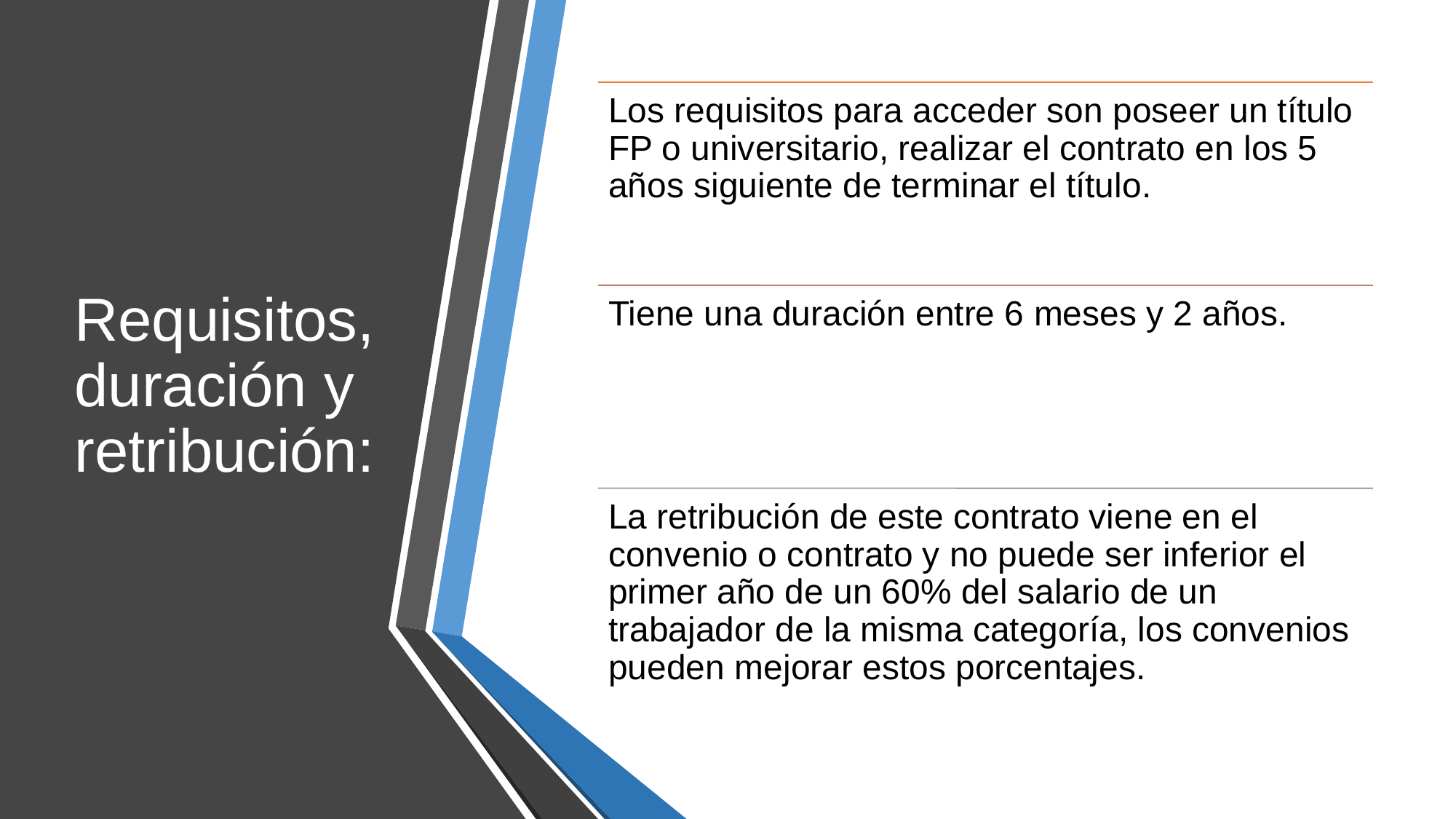

# Requisitos, duración y retribución:
Los requisitos para acceder son poseer un título FP o universitario, realizar el contrato en los 5 años siguiente de terminar el título.
Tiene una duración entre 6 meses y 2 años.
La retribución de este contrato viene en el convenio o contrato y no puede ser inferior el primer año de un 60% del salario de un trabajador de la misma categoría, los convenios pueden mejorar estos porcentajes.